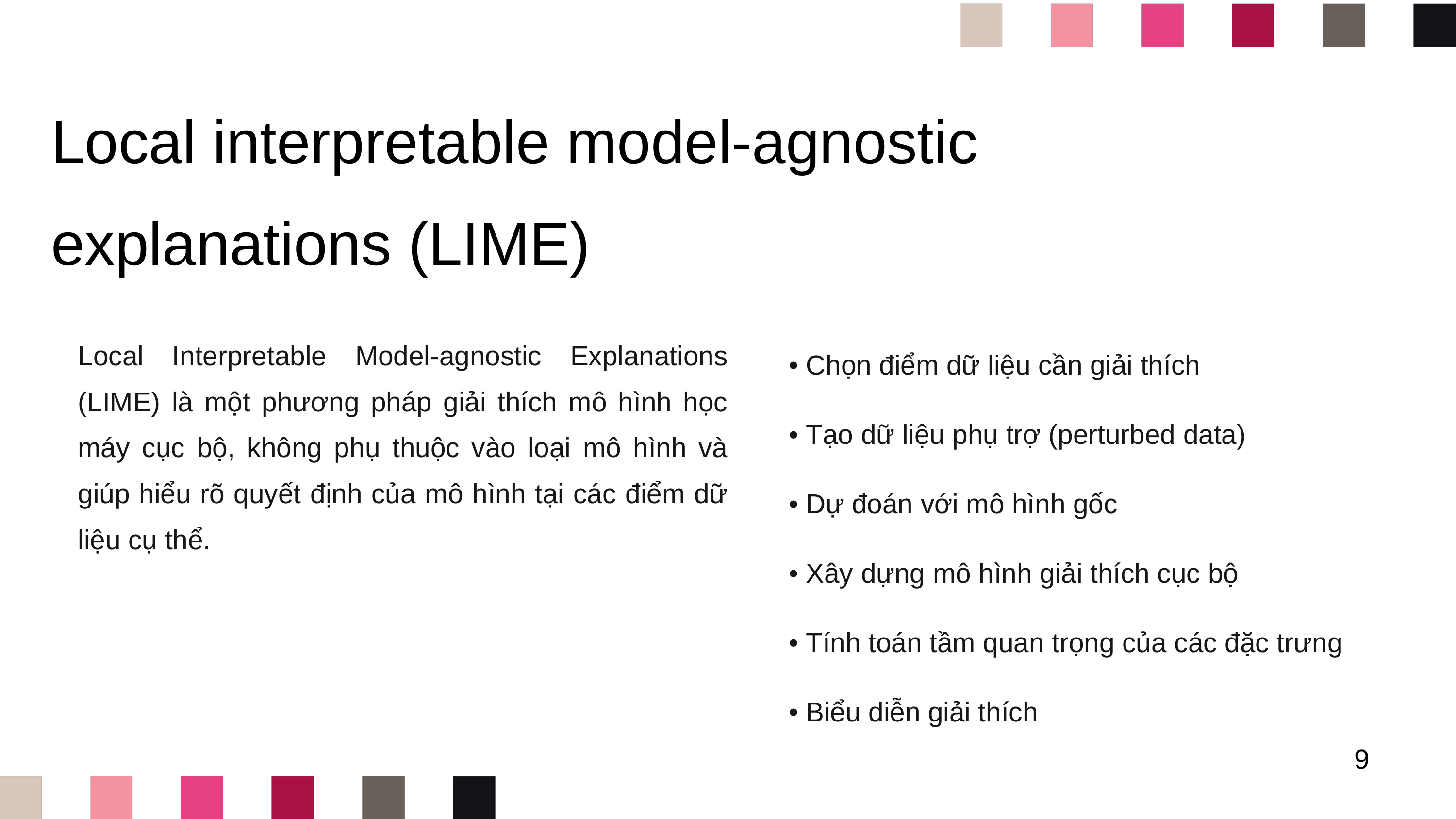

Local interpretable model-agnostic explanations (LIME)
• Chọn điểm dữ liệu cần giải thích
• Tạo dữ liệu phụ trợ (perturbed data)
• Dự đoán với mô hình gốc
• Xây dựng mô hình giải thích cục bộ
• Tính toán tầm quan trọng của các đặc trưng
• Biểu diễn giải thích
Local Interpretable Model-agnostic Explanations (LIME) là một phương pháp giải thích mô hình học máy cục bộ, không phụ thuộc vào loại mô hình và giúp hiểu rõ quyết định của mô hình tại các điểm dữ liệu cụ thể.

9